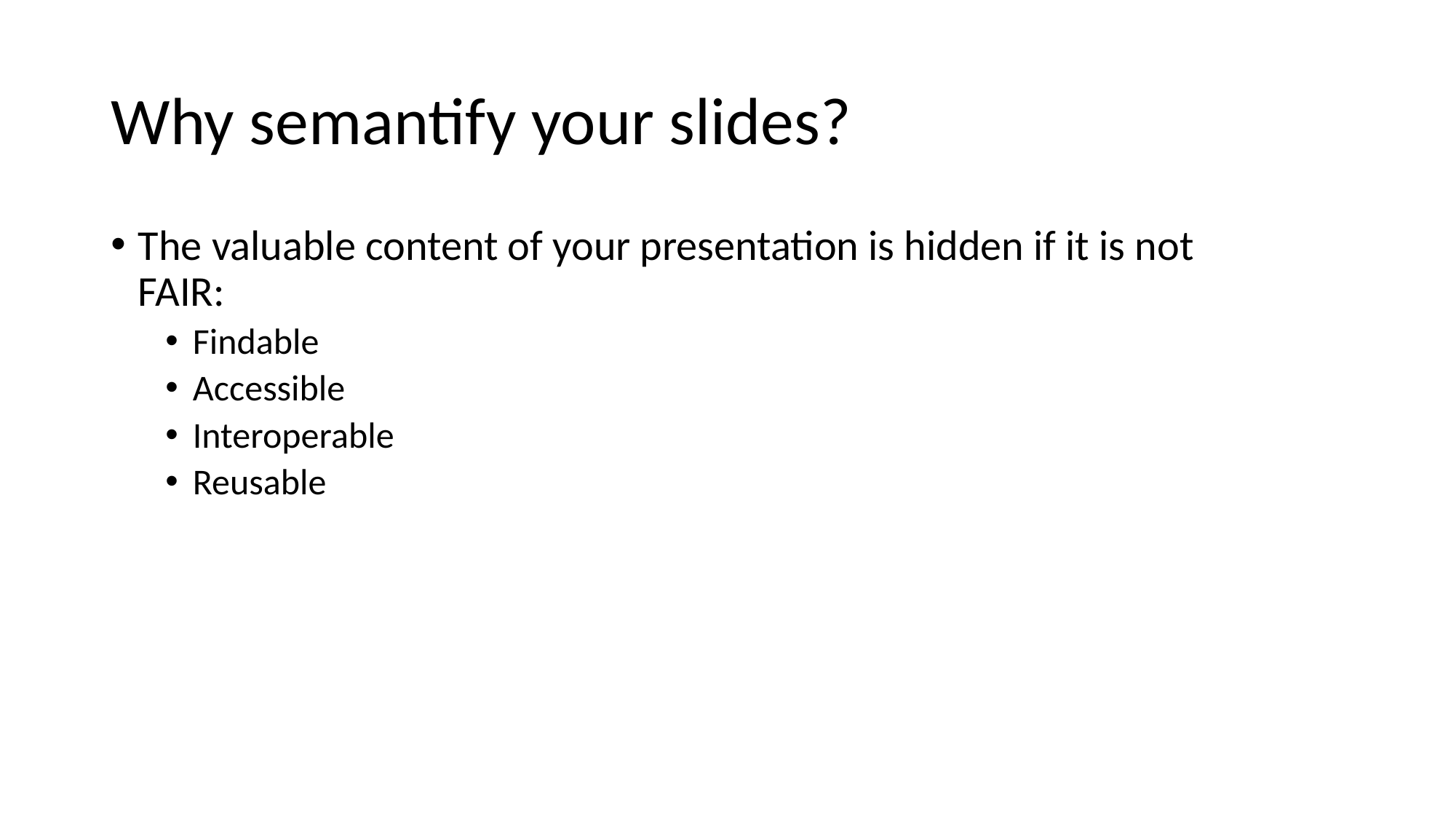

# Why semantify your slides?
The valuable content of your presentation is hidden if it is not
FAIR:
Findable
Accessible
Interoperable
Reusable